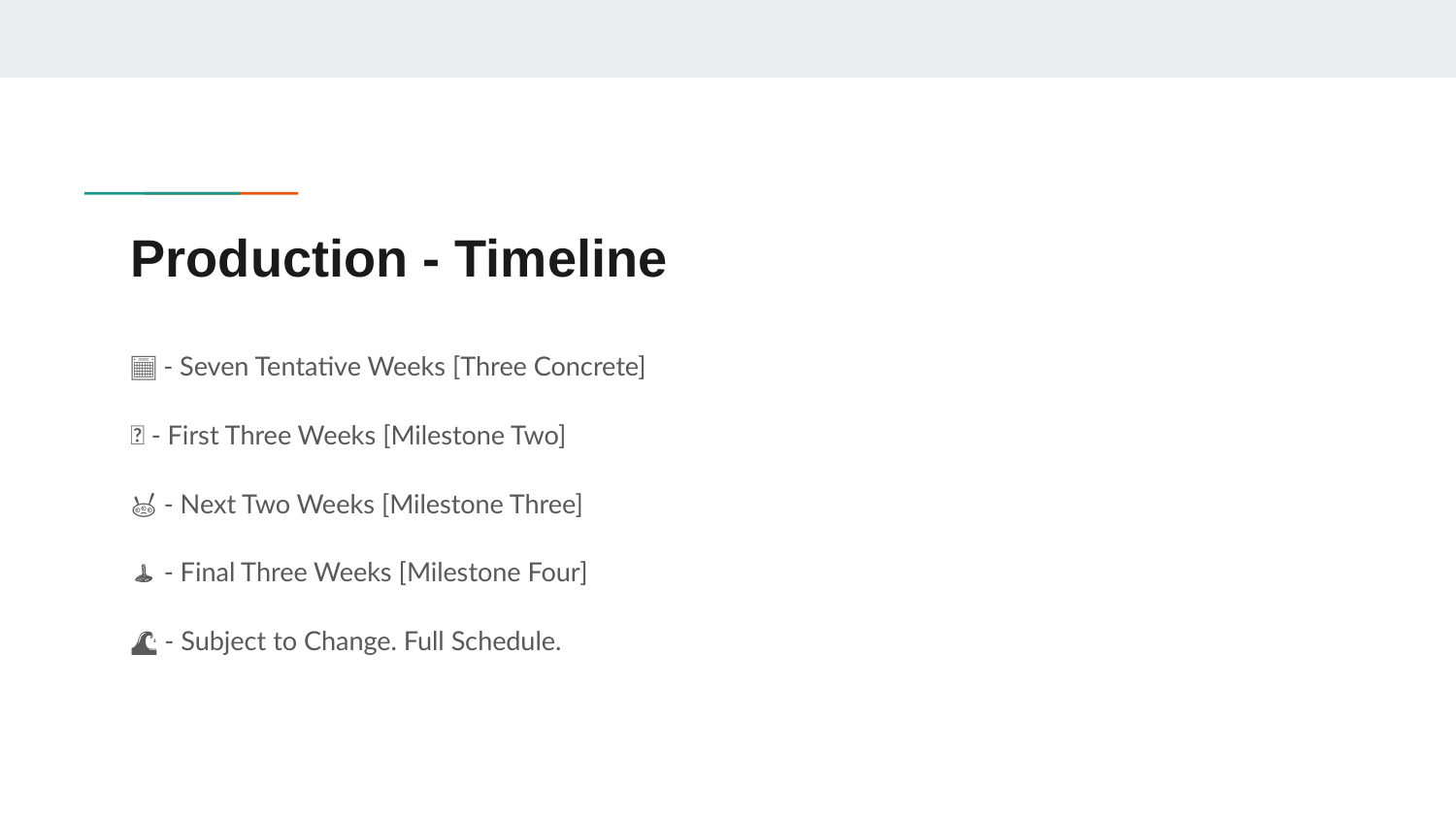

# Production - Timeline
📅 - Seven Tentative Weeks [Three Concrete]
🧱 - First Three Weeks [Milestone Two]
👾 - Next Two Weeks [Milestone Three]
🕹️ - Final Three Weeks [Milestone Four]
🌊 - Subject to Change. Full Schedule.